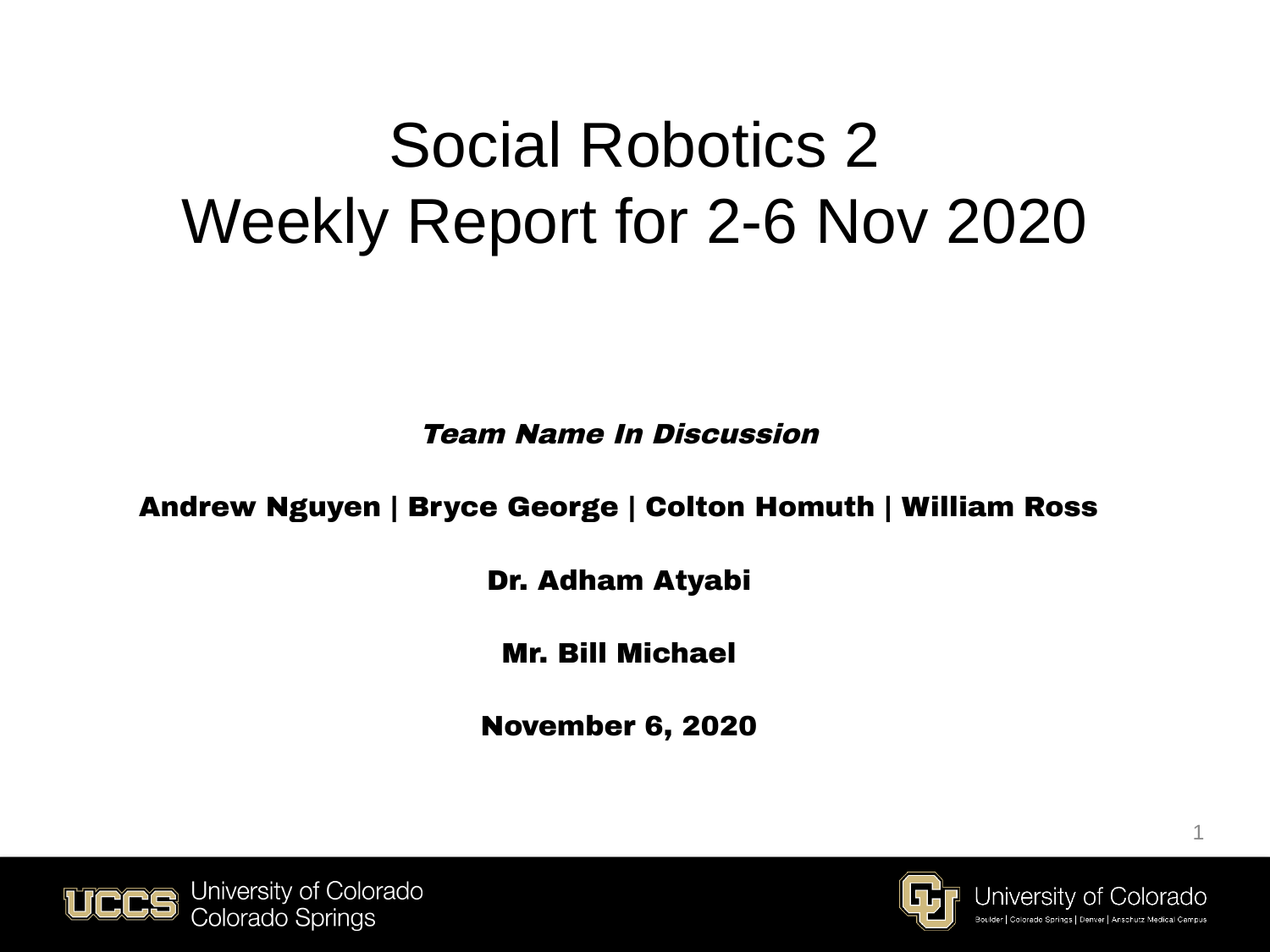

Social Robotics 2
Weekly Report for 2-6 Nov 2020
Team Name In Discussion
Andrew Nguyen | Bryce George | Colton Homuth | William Ross
Dr. Adham Atyabi
Mr. Bill Michael
November 6, 2020
1